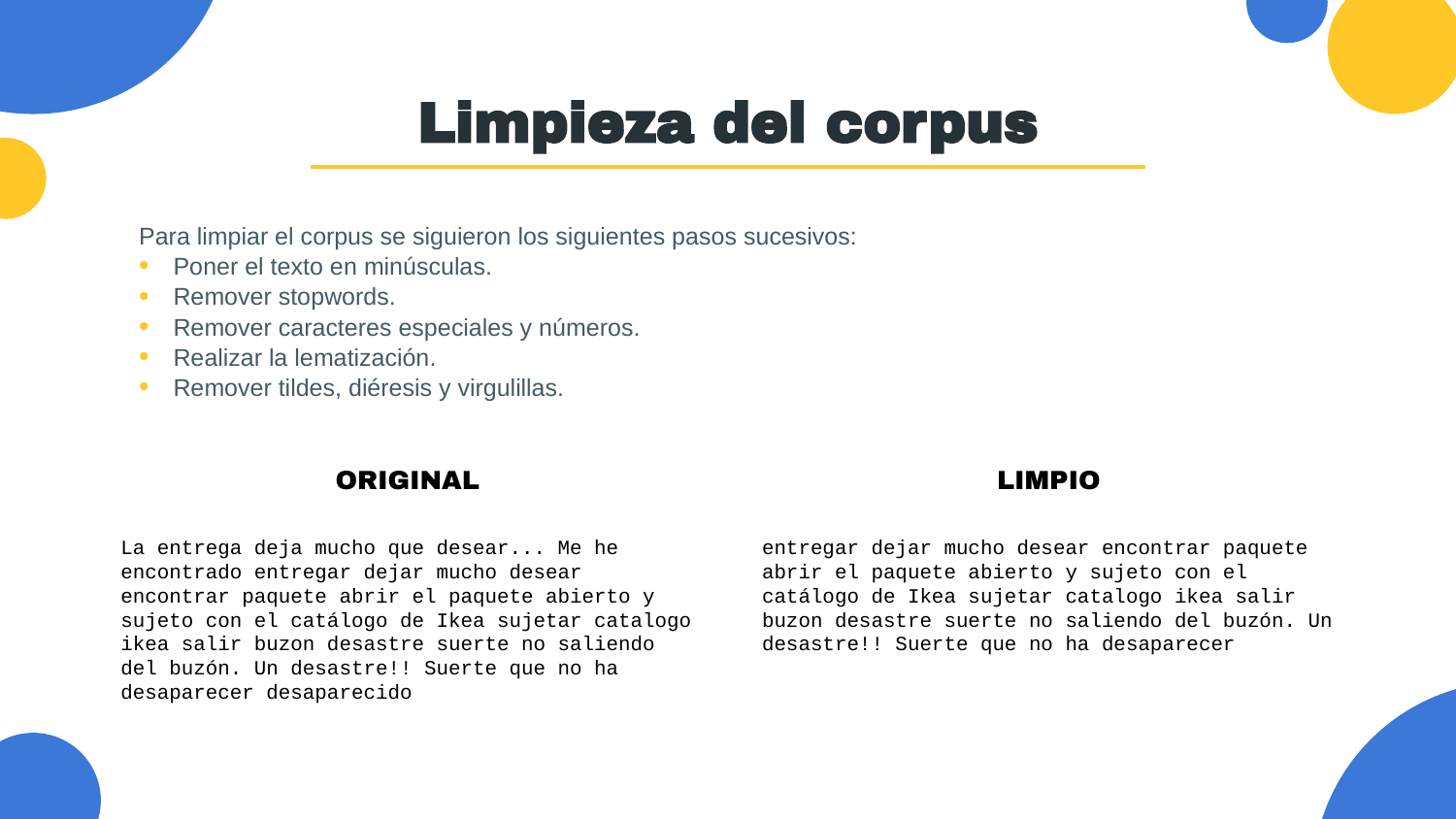

# Limpieza del corpus
Para limpiar el corpus se siguieron los siguientes pasos sucesivos:
Poner el texto en minúsculas.
Remover stopwords.
Remover caracteres especiales y números.
Realizar la lematización.
Remover tildes, diéresis y virgulillas.
ORIGINAL
LIMPIO
La entrega deja mucho que desear... Me he encontrado entregar dejar mucho desear encontrar paquete abrir el paquete abierto y sujeto con el catálogo de Ikea sujetar catalogo ikea salir buzon desastre suerte no saliendo del buzón. Un desastre!! Suerte que no ha desaparecer desaparecido
entregar dejar mucho desear encontrar paquete abrir el paquete abierto y sujeto con el catálogo de Ikea sujetar catalogo ikea salir buzon desastre suerte no saliendo del buzón. Un desastre!! Suerte que no ha desaparecer